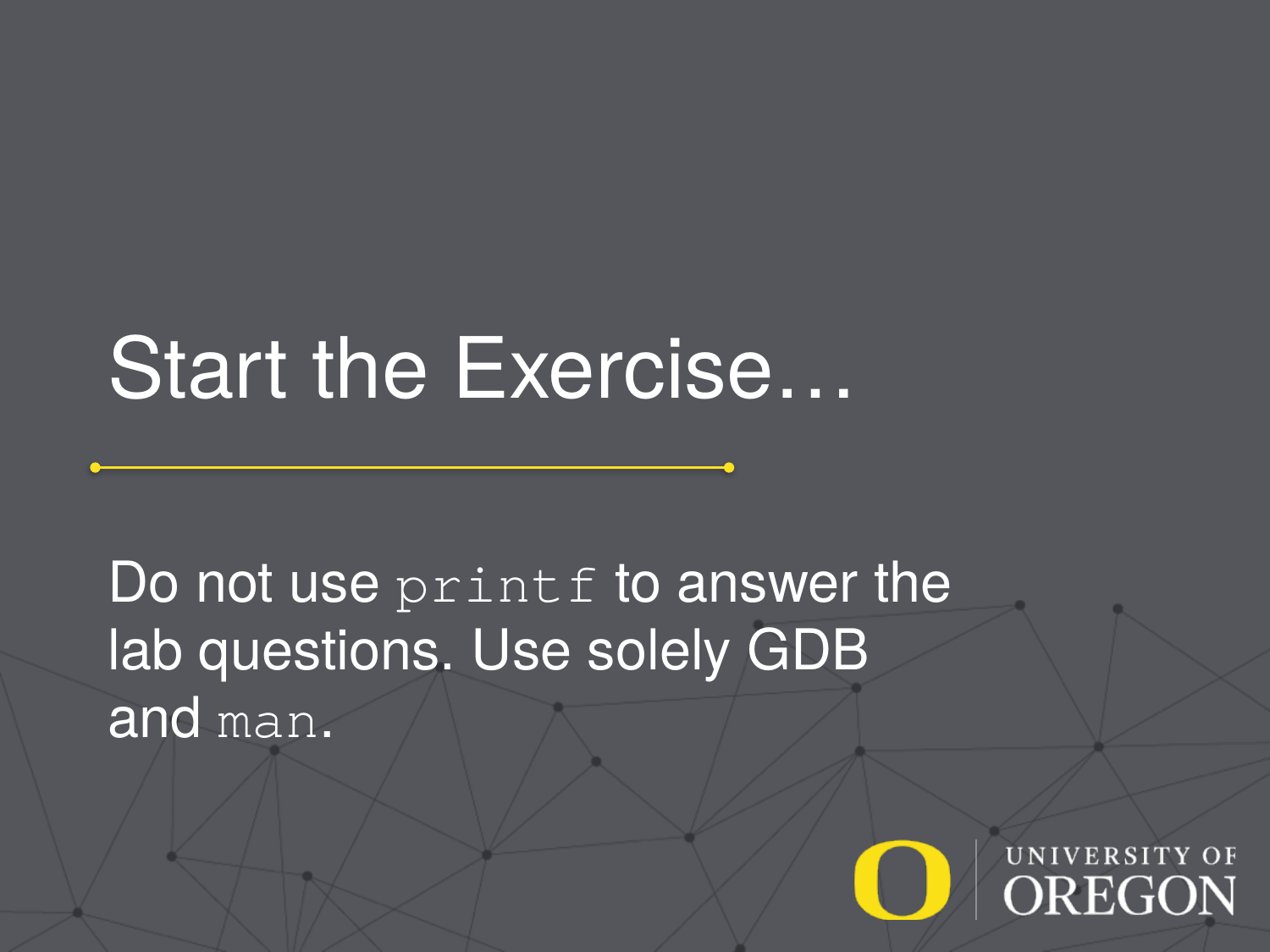

# Start the Exercise…
Do not use printf to answer the lab questions. Use solely GDB and man.